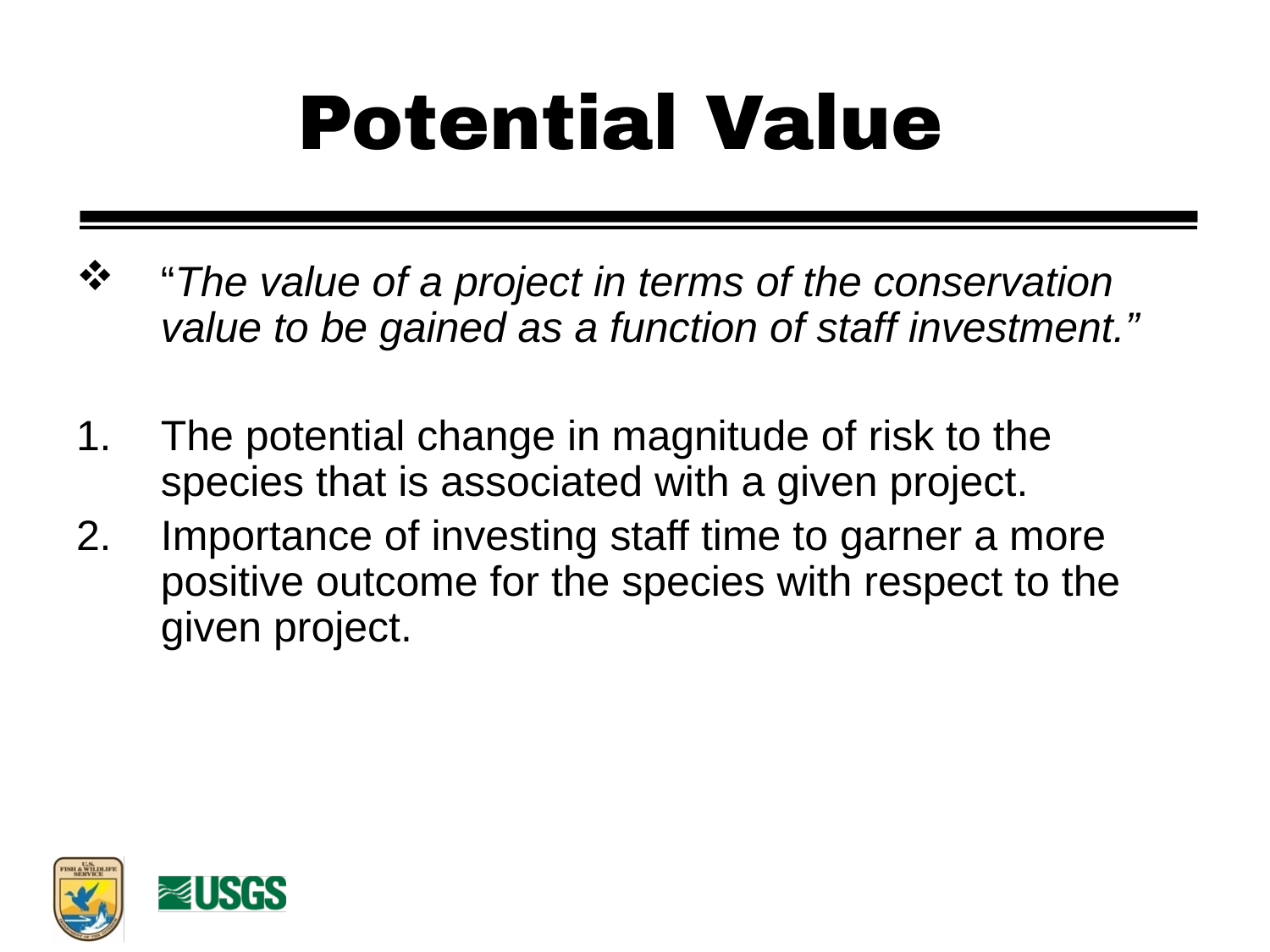

# Potential Value
“The value of a project in terms of the conservation value to be gained as a function of staff investment.”

The potential change in magnitude of risk to the species that is associated with a given project.
Importance of investing staff time to garner a more positive outcome for the species with respect to the given project.